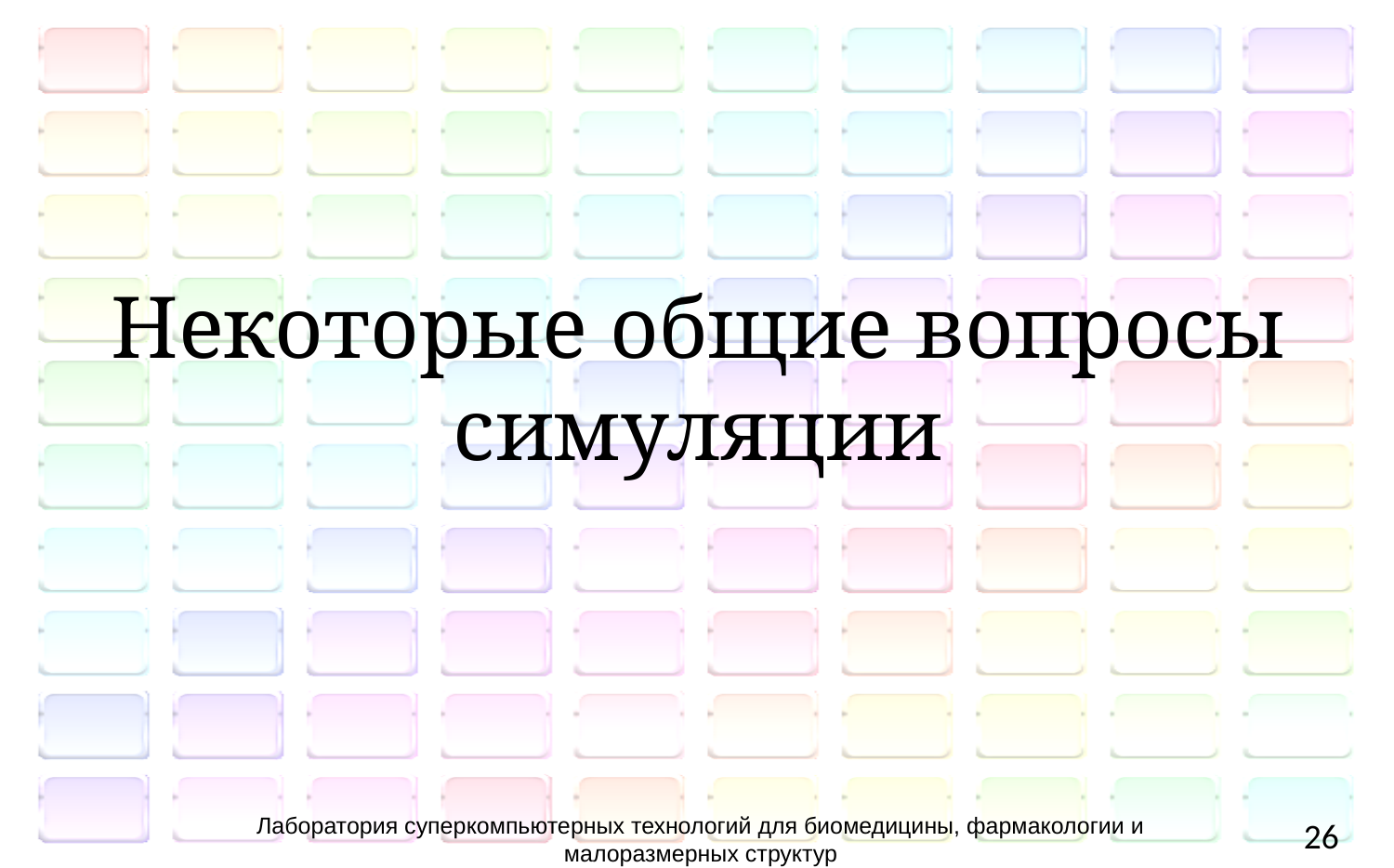

# Некоторые общие вопросы симуляции
Лаборатория суперкомпьютерных технологий для биомедицины, фармакологии и малоразмерных структур
26